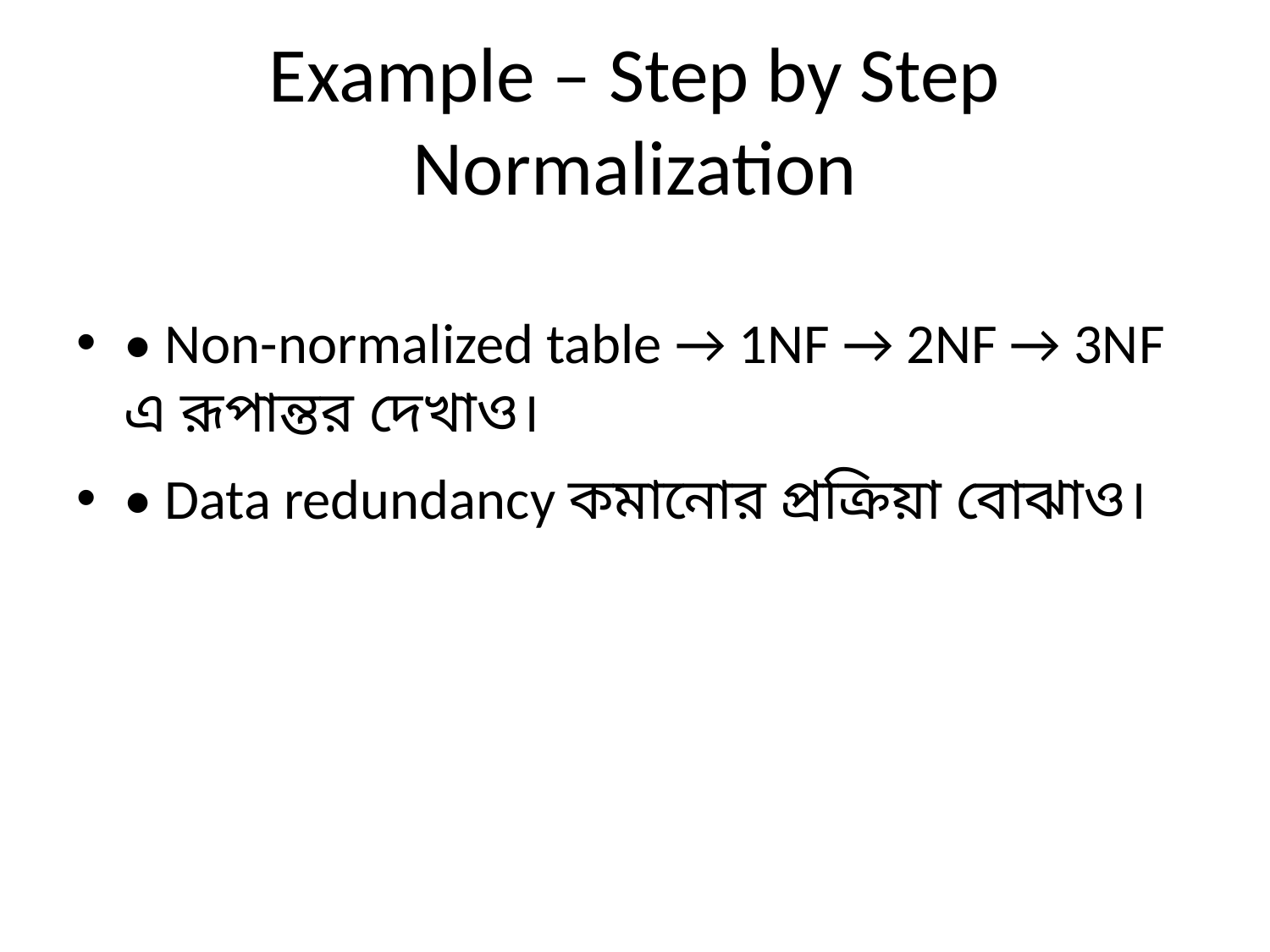

# Example – Step by Step Normalization

• Non-normalized table → 1NF → 2NF → 3NF এ রূপান্তর দেখাও।
• Data redundancy কমানোর প্রক্রিয়া বোঝাও।